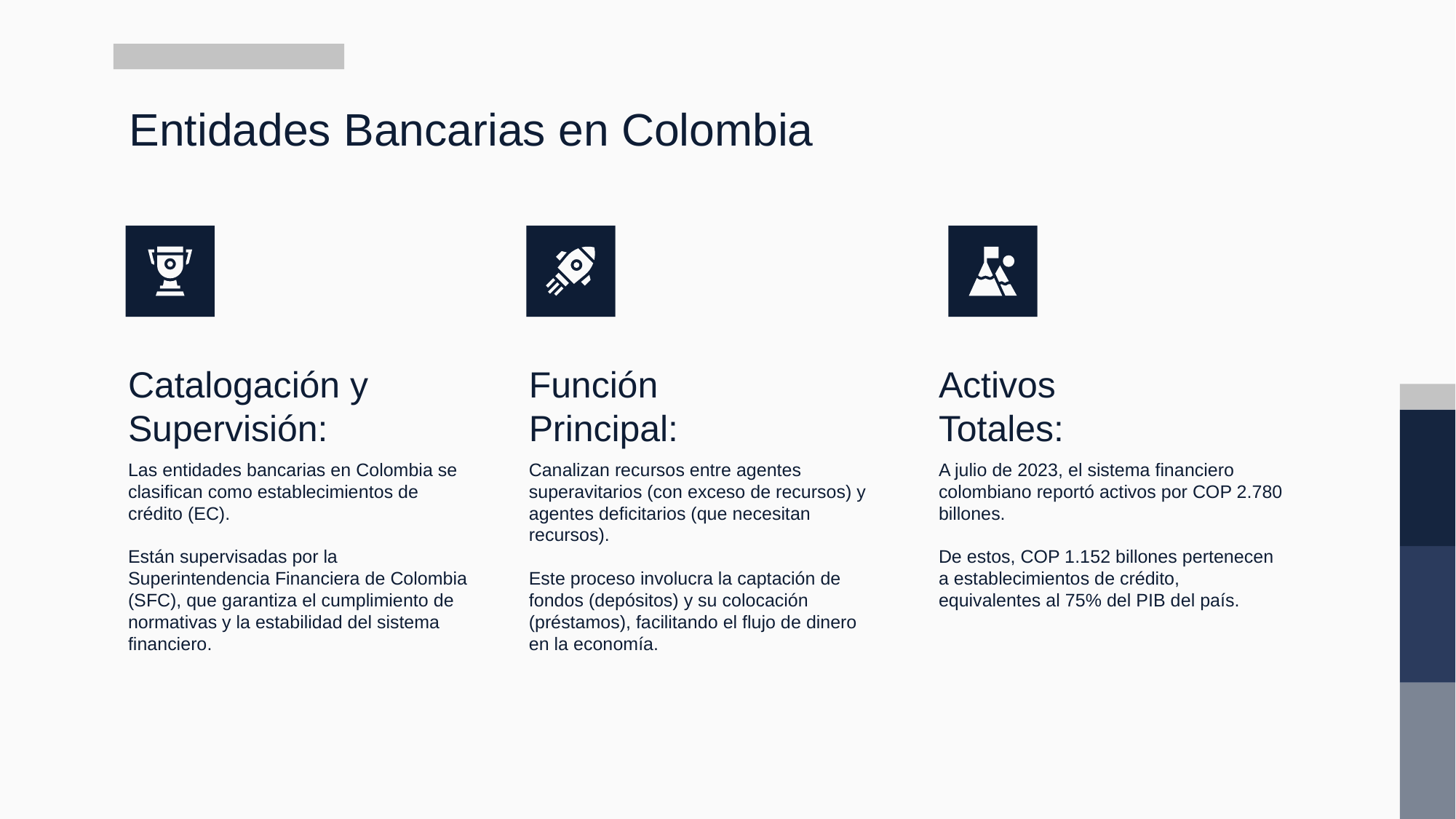

# Entidades Bancarias en Colombia

Catalogación y Supervisión:
Función
Principal:
Activos
Totales:
Las entidades bancarias en Colombia se clasifican como establecimientos de crédito (EC).

Están supervisadas por la Superintendencia Financiera de Colombia (SFC), que garantiza el cumplimiento de normativas y la estabilidad del sistema financiero.
Canalizan recursos entre agentes superavitarios (con exceso de recursos) y agentes deficitarios (que necesitan recursos).

Este proceso involucra la captación de fondos (depósitos) y su colocación (préstamos), facilitando el flujo de dinero en la economía.
A julio de 2023, el sistema financiero colombiano reportó activos por COP 2.780 billones.

De estos, COP 1.152 billones pertenecen a establecimientos de crédito, equivalentes al 75% del PIB del país.